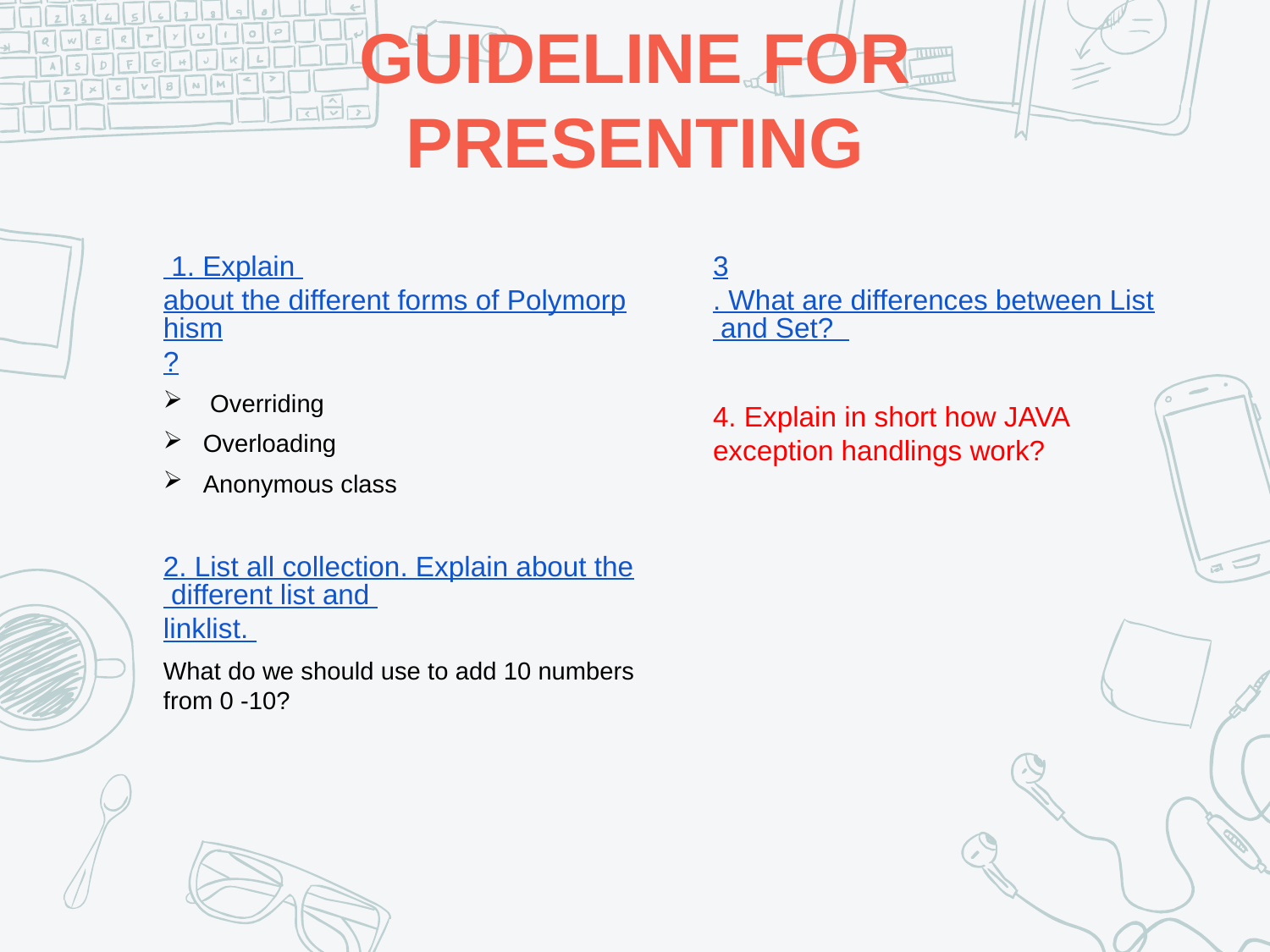

# GUIDELINE FOR PRESENTING
 1. Explain about the different forms of Polymorphism?
 Overriding
Overloading
Anonymous class

2. List all collection. Explain about the different list and linklist.
What do we should use to add 10 numbers from 0 -10?

3. What are differences between List and Set?

4. Explain in short how JAVA exception handlings work?